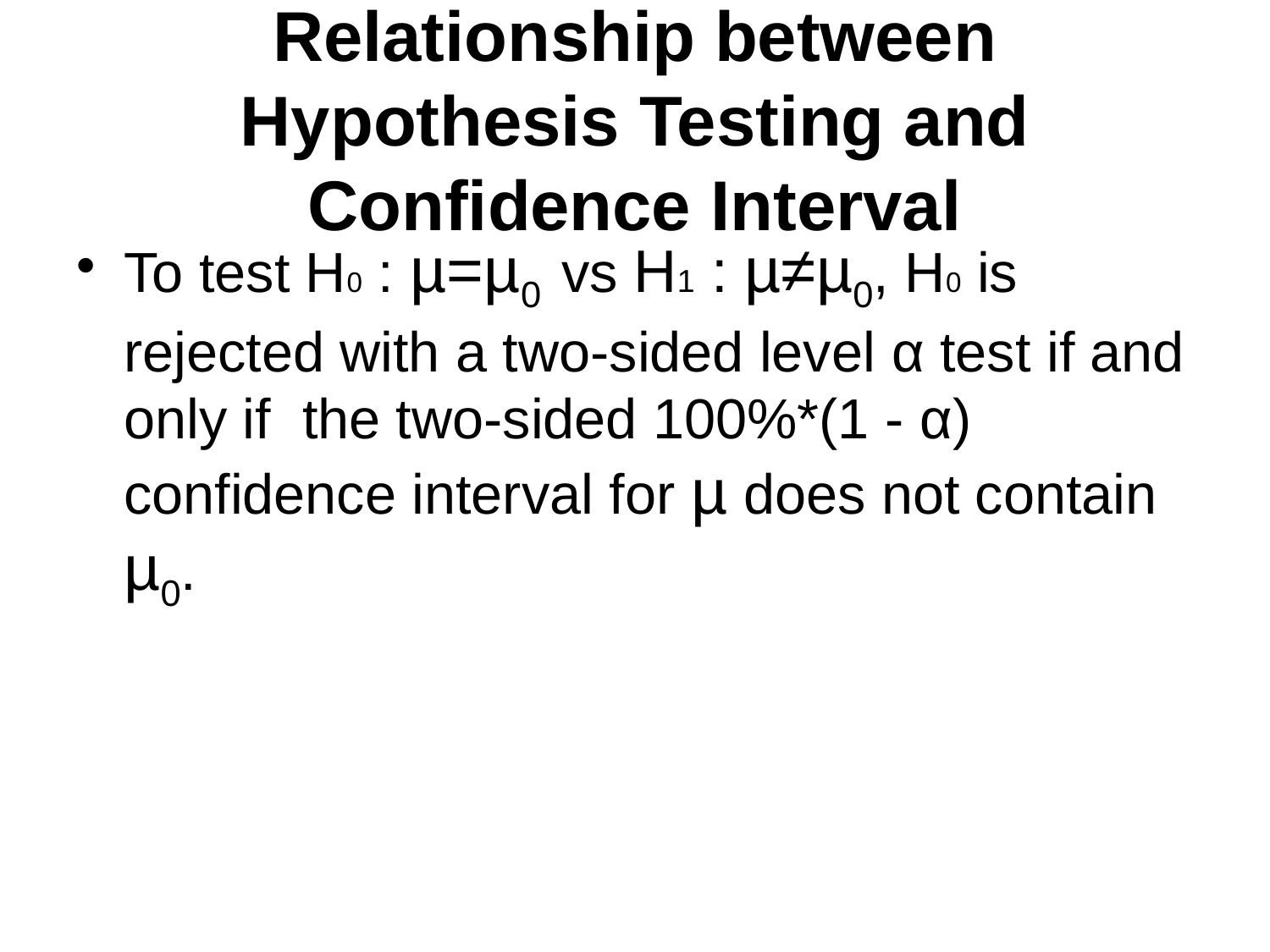

# Relationship between Hypothesis Testing and Confidence Interval
To test H0 : µ=µ0  vs H1 : µ≠µ0, H0 is rejected with a two-sided level α test if and only if  the two-sided 100%*(1 - α) confidence interval for µ does not contain µ0.